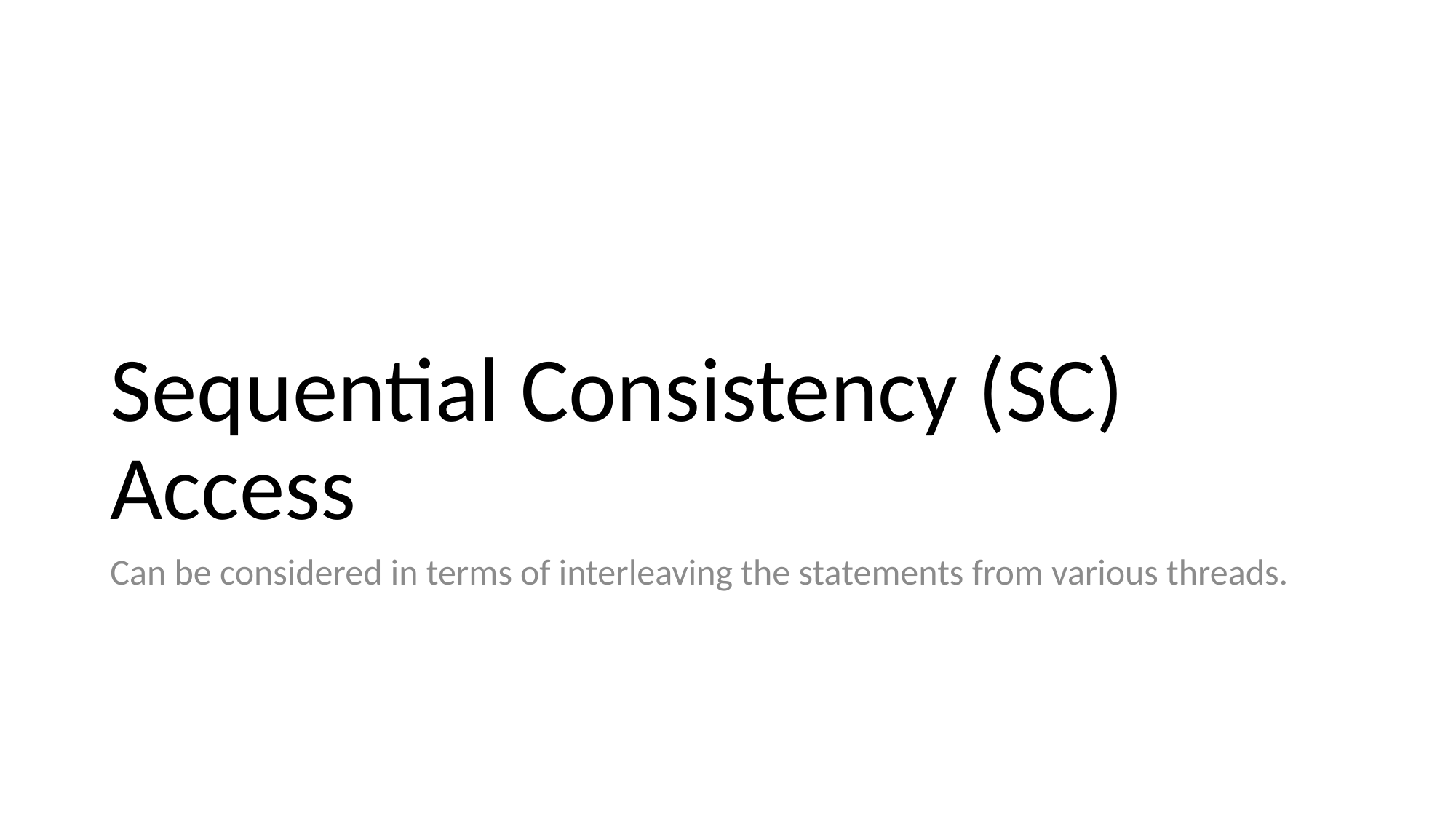

# Sequential Consistency (SC) Access
Can be considered in terms of interleaving the statements from various threads.